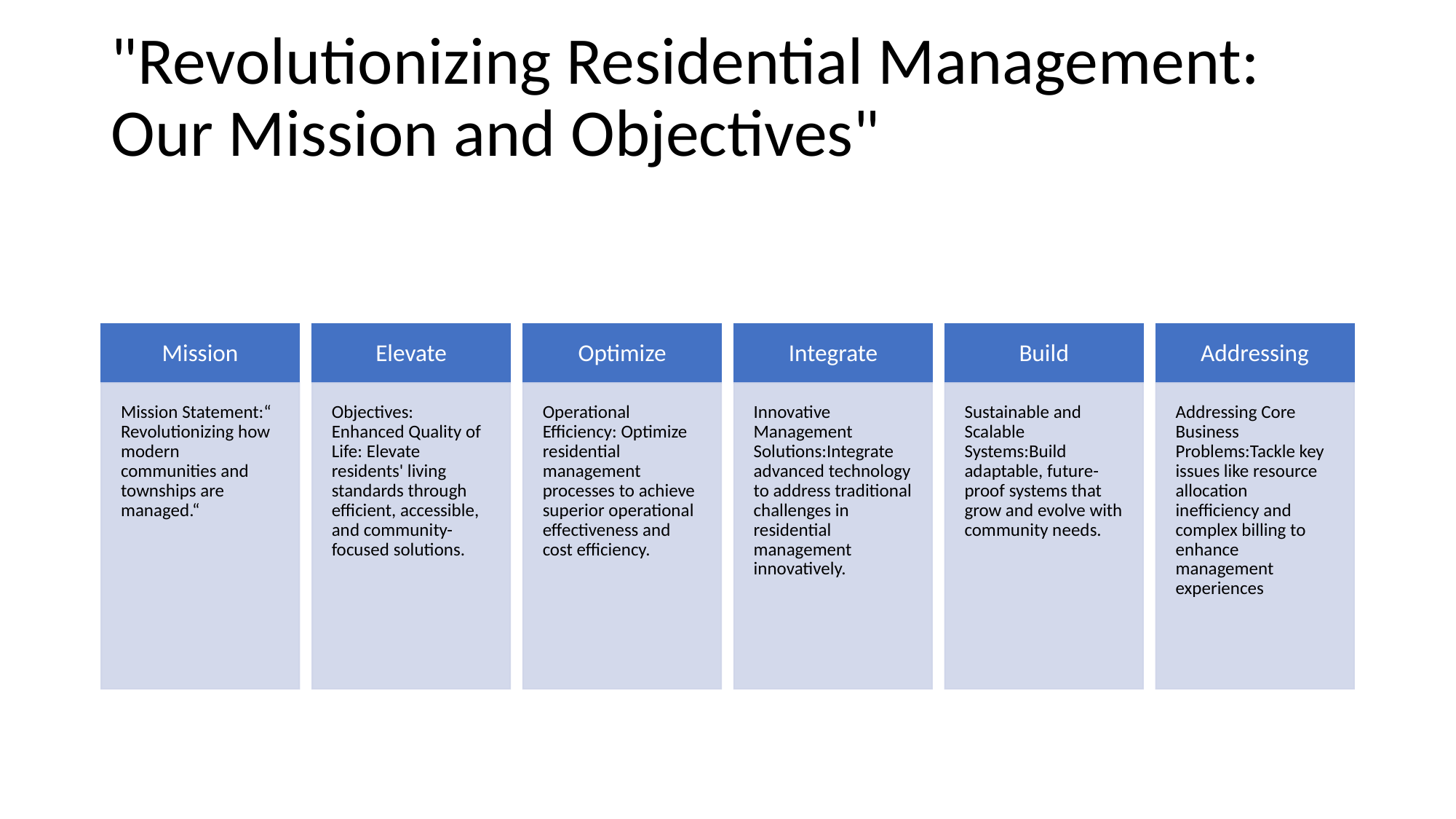

# "Revolutionizing Residential Management: Our Mission and Objectives"
Mission
Mission Statement:“ Revolutionizing how modern communities and townships are managed.“
Elevate
Objectives: Enhanced Quality of Life: Elevate residents' living standards through efficient, accessible, and community-focused solutions.
Optimize
Operational Efficiency: Optimize residential management processes to achieve superior operational effectiveness and cost efficiency.
Integrate
Innovative Management Solutions:Integrate advanced technology to address traditional challenges in residential management innovatively.
Build
Sustainable and Scalable Systems:Build adaptable, future-proof systems that grow and evolve with community needs.
Addressing
Addressing Core Business Problems:Tackle key issues like resource allocation inefficiency and complex billing to enhance management experiences